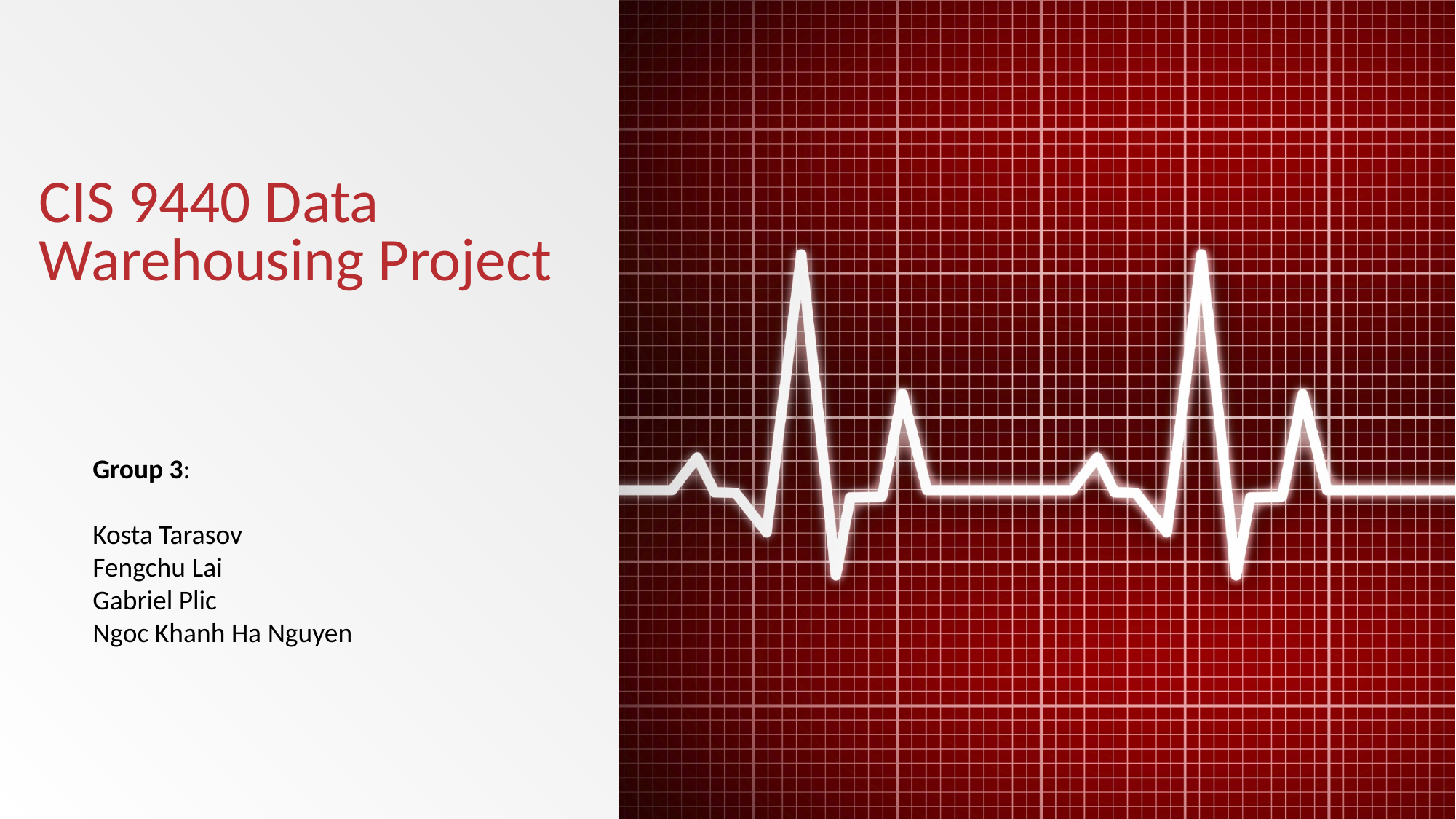

# CIS 9440 Data Warehousing Project
Group 3:

Kosta Tarasov
Fengchu Lai
Gabriel Plic
Ngoc Khanh Ha Nguyen